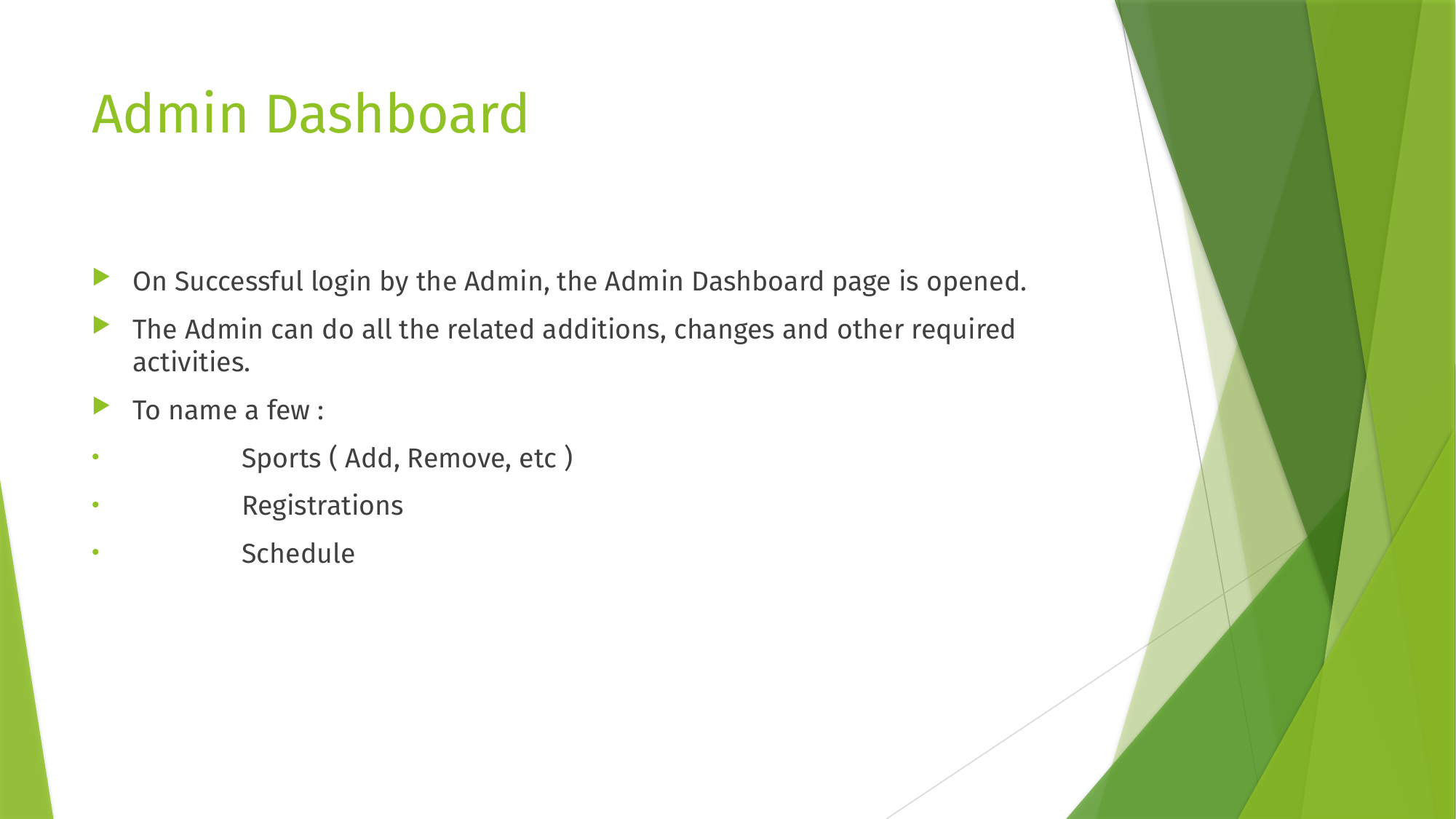

# Admin Dashboard
On Successful login by the Admin, the Admin Dashboard page is opened.
The Admin can do all the related additions, changes and other required activities.
To name a few :
	Sports ( Add, Remove, etc )
	Registrations
	Schedule